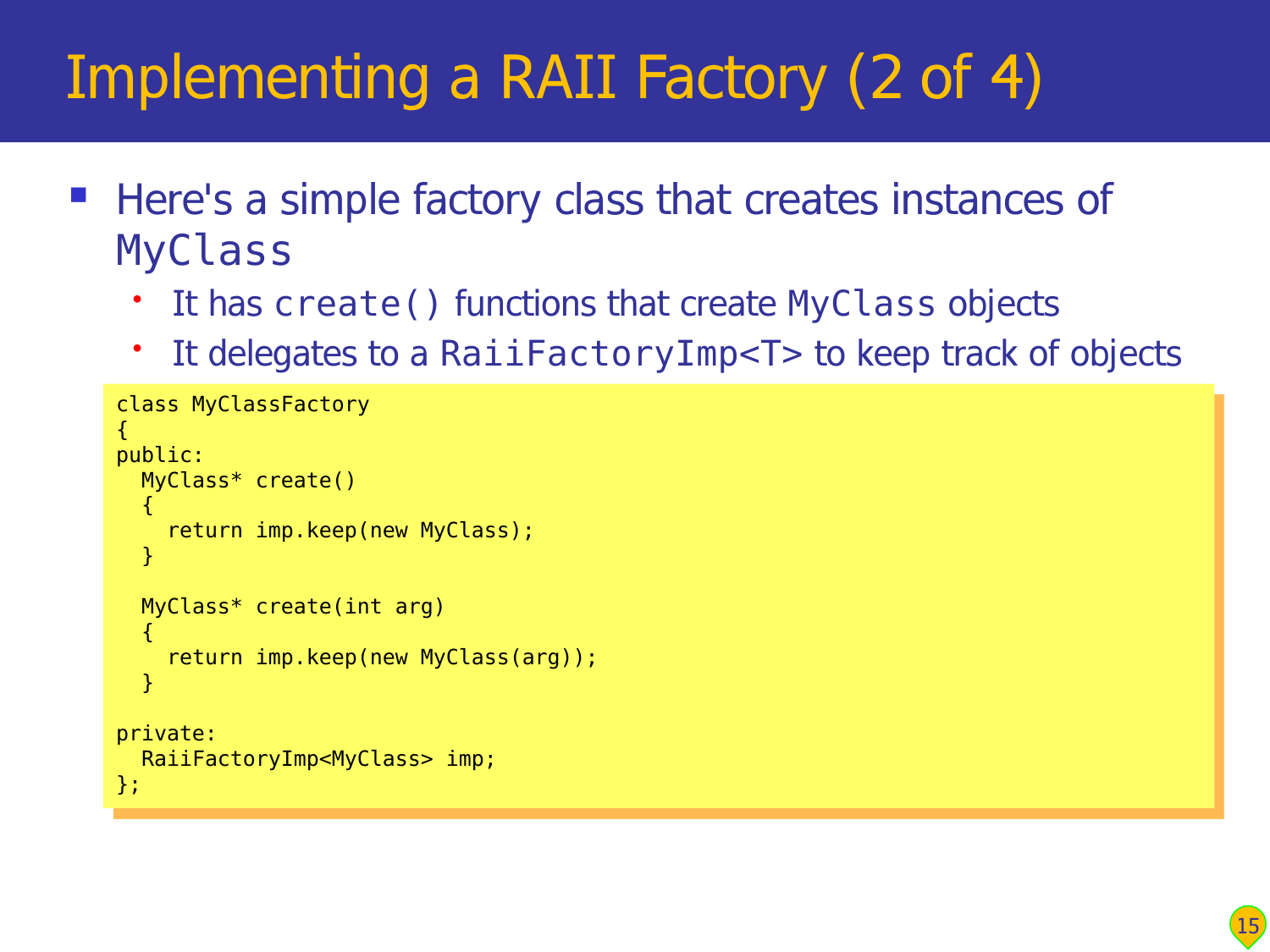

# Implementing a RAII Factory (2 of 4)
Here's a simple factory class that creates instances of MyClass
It has create() functions that create MyClass objects
It delegates to a RaiiFactoryImp<T> to keep track of objects

We'll show RaiiFactoryImp<T> on the next slide
class MyClassFactory
{
public:
  MyClass* create()
  {
    return imp.keep(new MyClass);
  }

  MyClass* create(int arg)
  {
    return imp.keep(new MyClass(arg));
  }

private:
  RaiiFactoryImp<MyClass> imp;
};
15